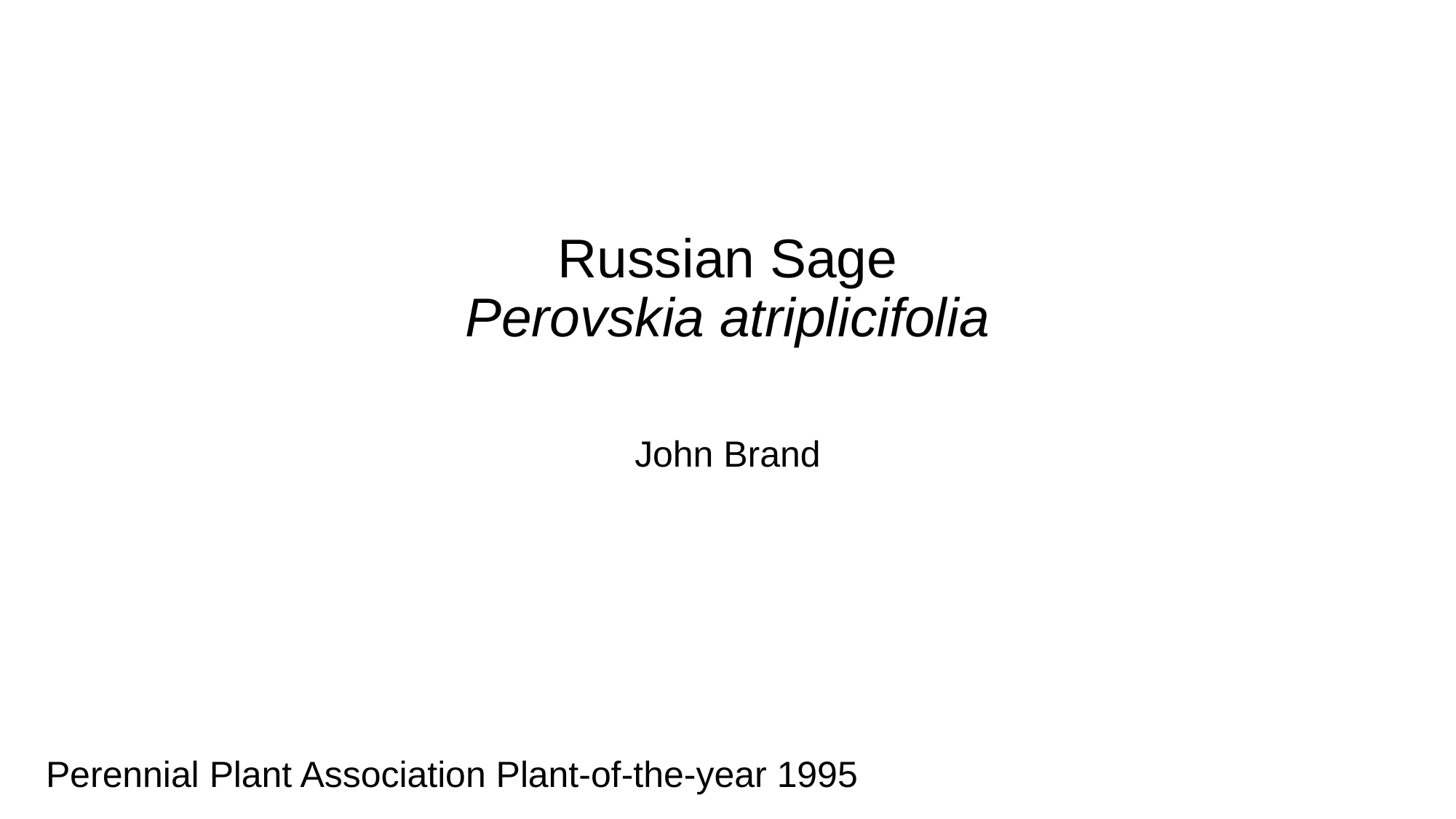

# Russian Sage Perovskia atriplicifolia
John Brand
Perennial Plant Association Plant-of-the-year 1995